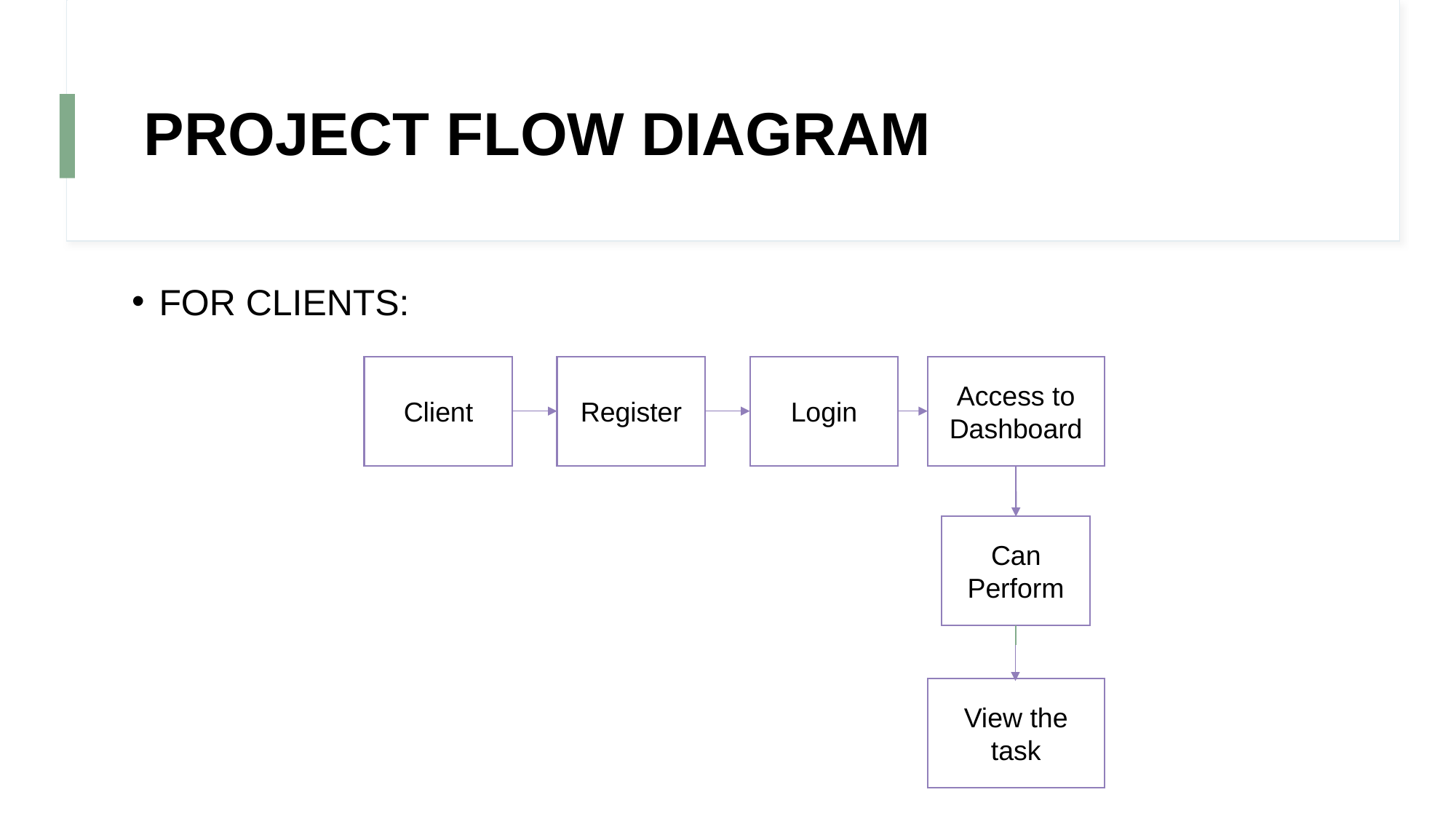

# PROJECT FLOW DIAGRAM
FOR CLIENTS:

Client
Register
Login
Access to Dashboard
Can Perform
View the task